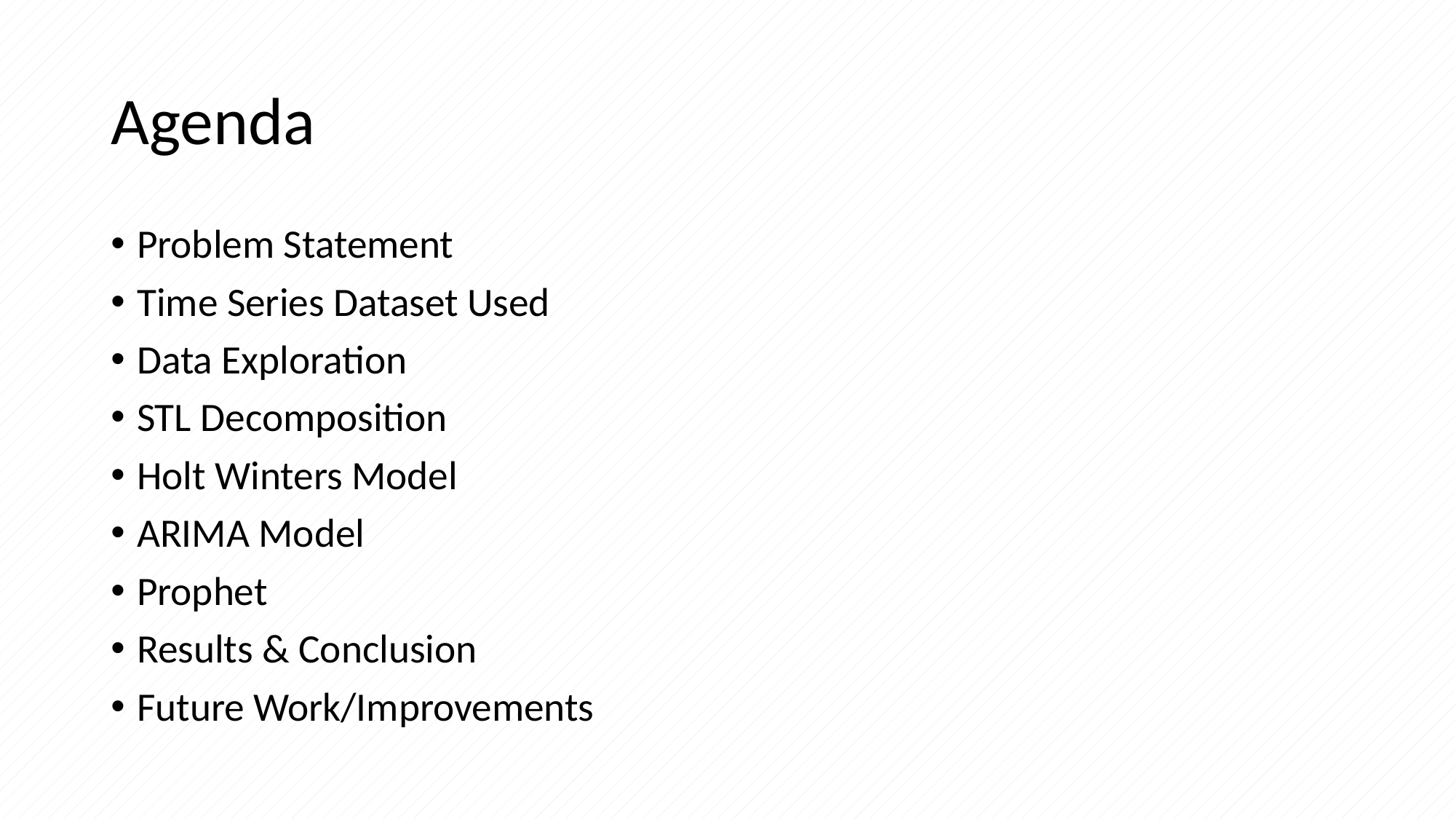

# Agenda
Problem Statement
Time Series Dataset Used
Data Exploration
STL Decomposition
Holt Winters Model
ARIMA Model
Prophet
Results & Conclusion
Future Work/Improvements